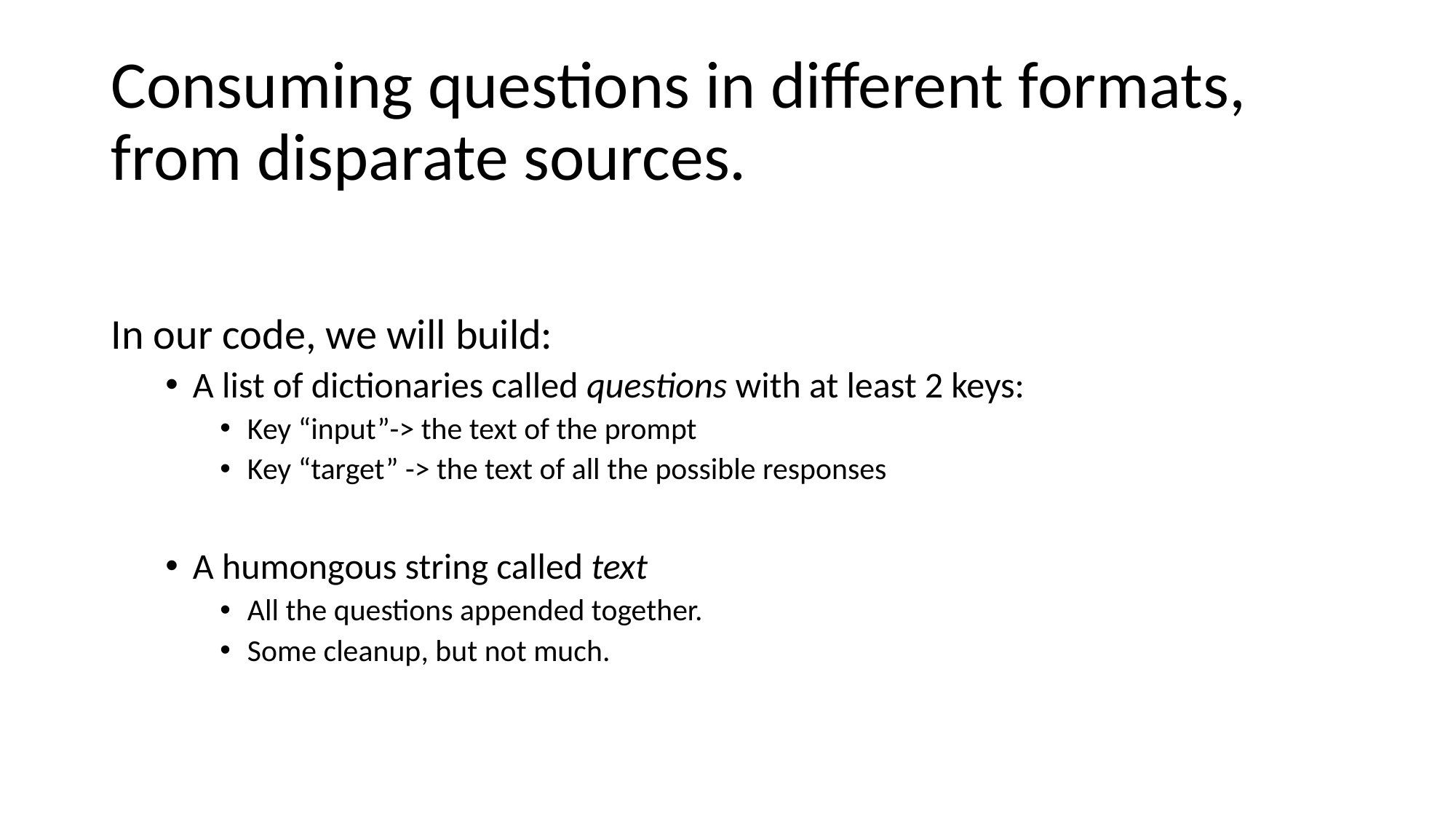

# Consuming questions in different formats, from disparate sources.
In our code, we will build:
A list of dictionaries called questions with at least 2 keys:
Key “input”-> the text of the prompt
Key “target” -> the text of all the possible responses

A humongous string called text
All the questions appended together.
Some cleanup, but not much.